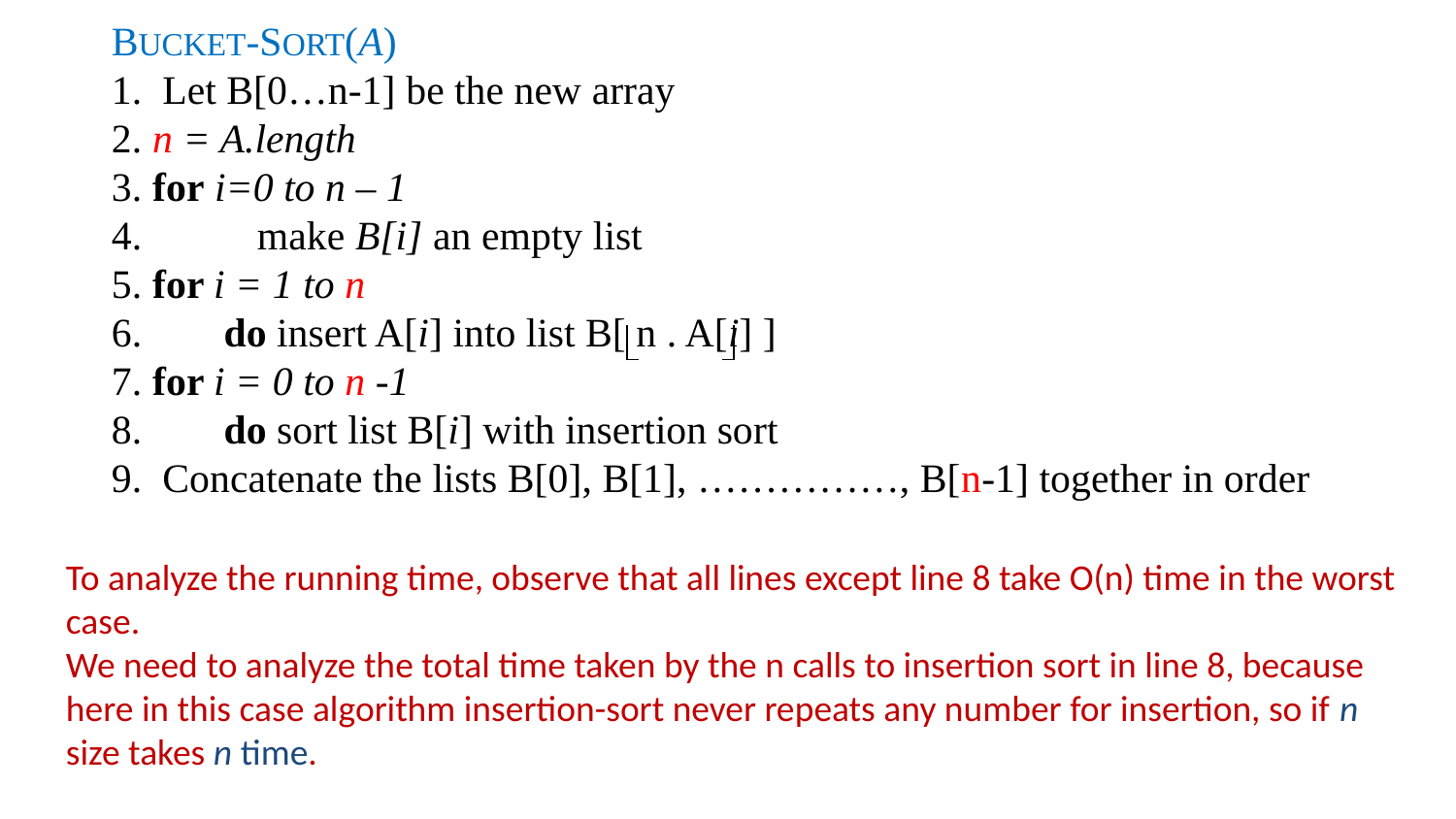

BUCKET-SORT(A)
1.  Let B[0…n-1] be the new array
2. n = A.length
3. for i=0 to n – 1
4. 	make B[i] an empty list
5. for i = 1 to n
6.        do insert A[i] into list B[ n . A[i] ]
7. for i = 0 to n -1
8.        do sort list B[i] with insertion sort
9.  Concatenate the lists B[0], B[1], ……………, B[n-1] together in order
To analyze the running time, observe that all lines except line 8 take O(n) time in the worst case.
We need to analyze the total time taken by the n calls to insertion sort in line 8, because here in this case algorithm insertion-sort never repeats any number for insertion, so if n size takes n time.